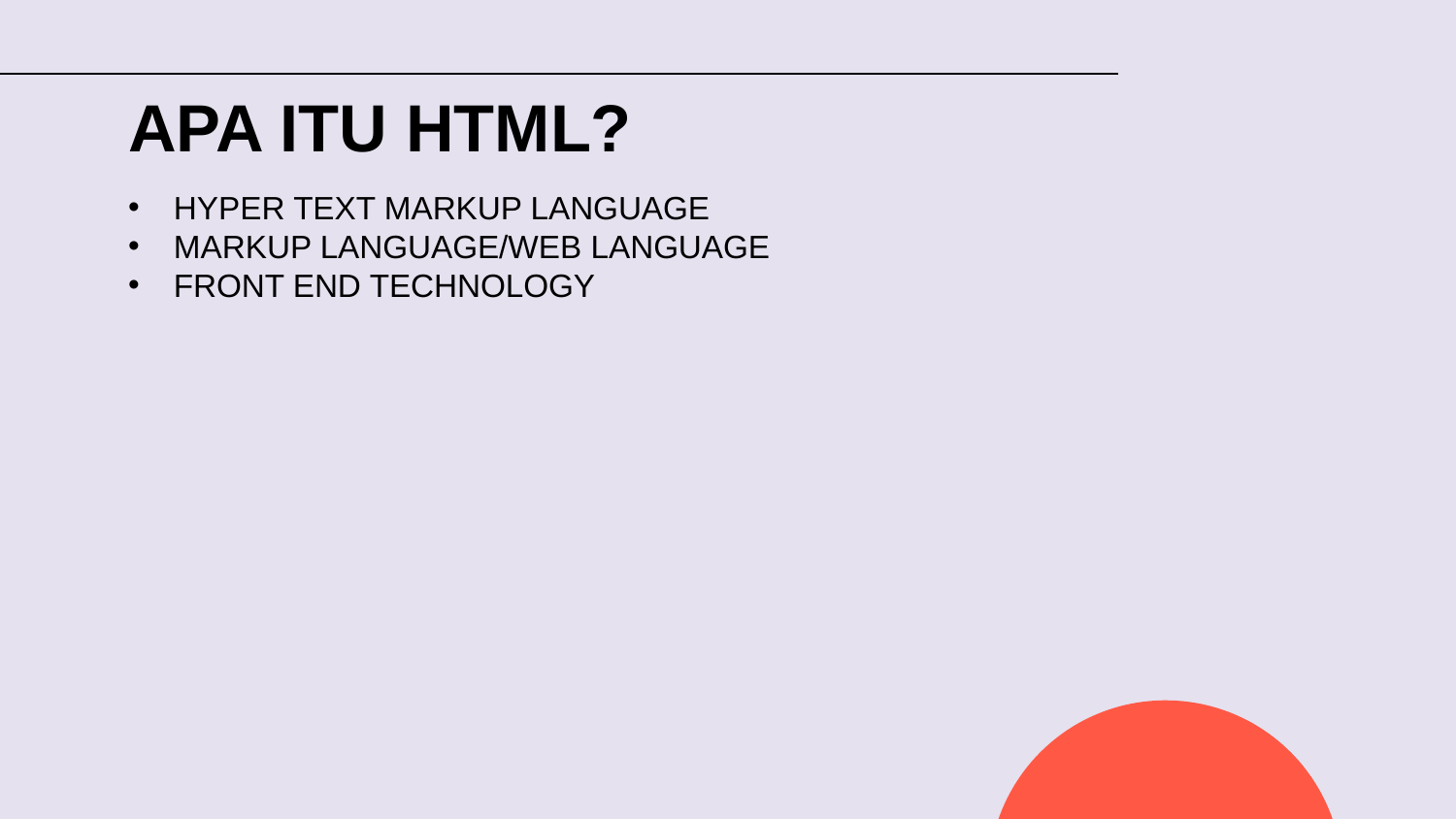

# APA ITU HTML?
HYPER TEXT MARKUP LANGUAGE
MARKUP LANGUAGE/WEB LANGUAGE
FRONT END TECHNOLOGY